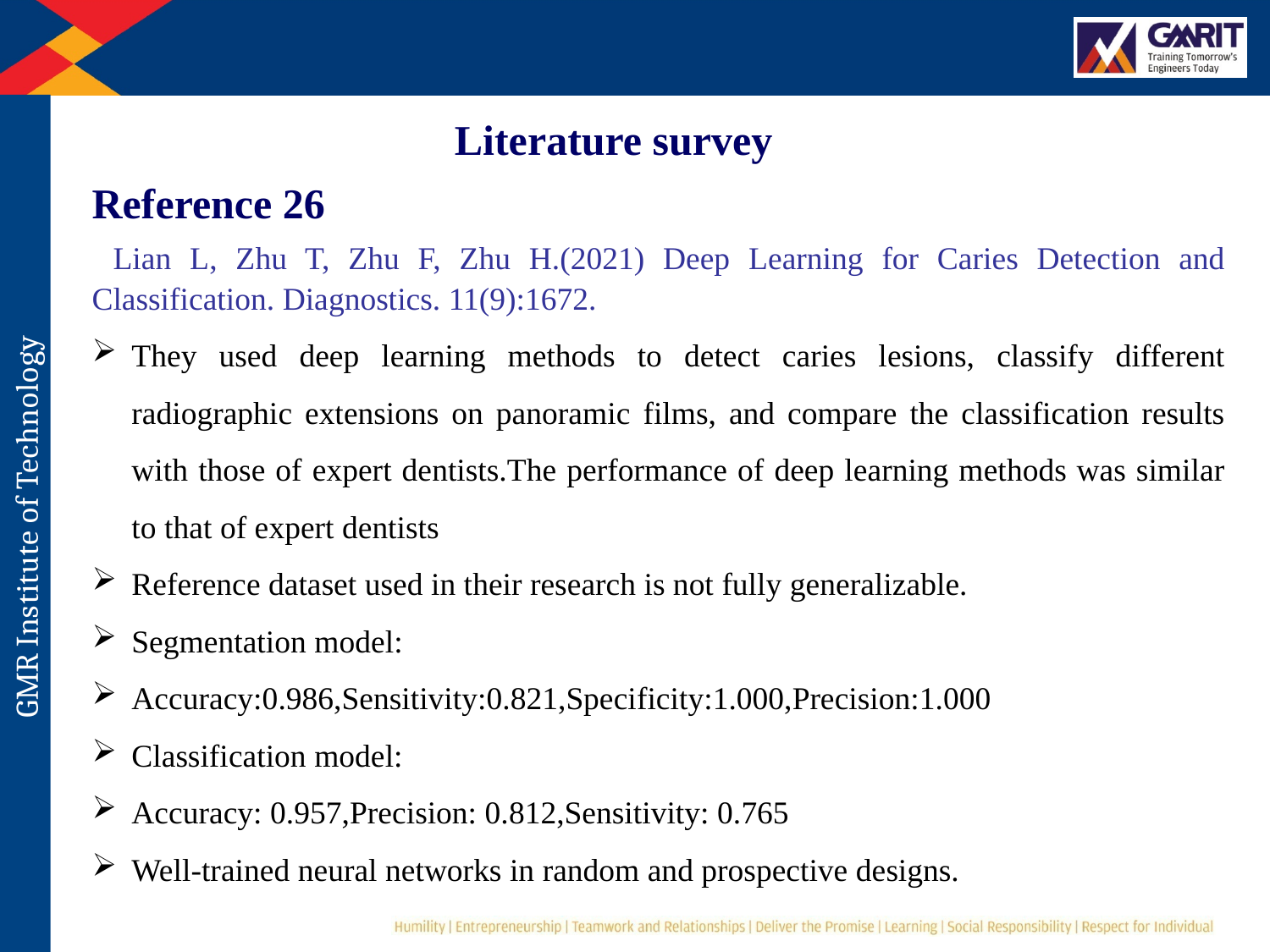

Literature survey
Reference 26
 Lian L, Zhu T, Zhu F, Zhu H.(2021) Deep Learning for Caries Detection and Classification. Diagnostics. 11(9):1672.
They used deep learning methods to detect caries lesions, classify different radiographic extensions on panoramic films, and compare the classification results with those of expert dentists.The performance of deep learning methods was similar to that of expert dentists
Reference dataset used in their research is not fully generalizable.
Segmentation model:
Accuracy:0.986,Sensitivity:0.821,Specificity:1.000,Precision:1.000
Classification model:
Accuracy: 0.957,Precision: 0.812,Sensitivity: 0.765
Well-trained neural networks in random and prospective designs.